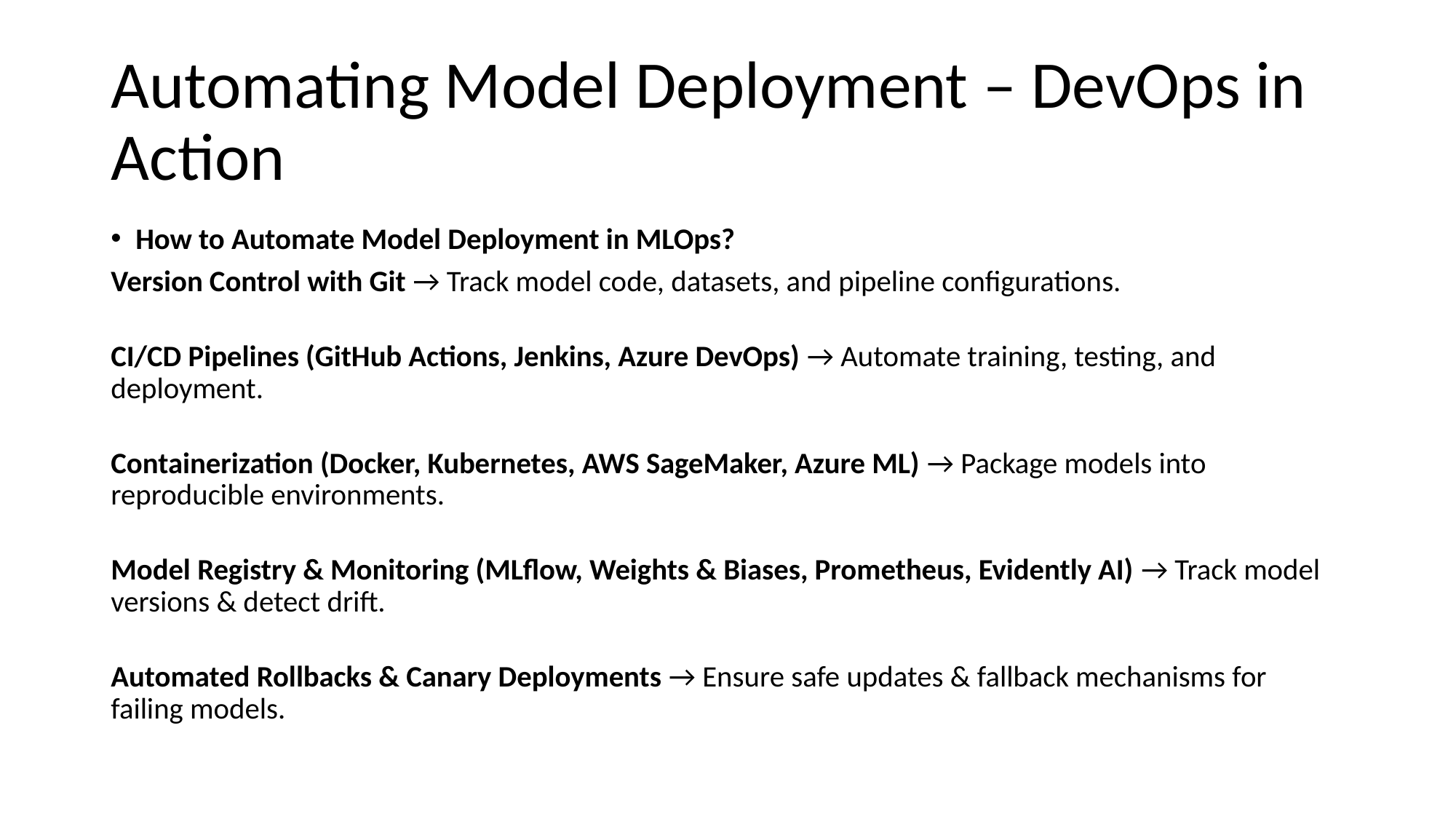

# Automating Model Deployment – DevOps in Action
How to Automate Model Deployment in MLOps?
Version Control with Git → Track model code, datasets, and pipeline configurations.
CI/CD Pipelines (GitHub Actions, Jenkins, Azure DevOps) → Automate training, testing, and deployment.
Containerization (Docker, Kubernetes, AWS SageMaker, Azure ML) → Package models into reproducible environments.
Model Registry & Monitoring (MLflow, Weights & Biases, Prometheus, Evidently AI) → Track model versions & detect drift.
Automated Rollbacks & Canary Deployments → Ensure safe updates & fallback mechanisms for failing models.